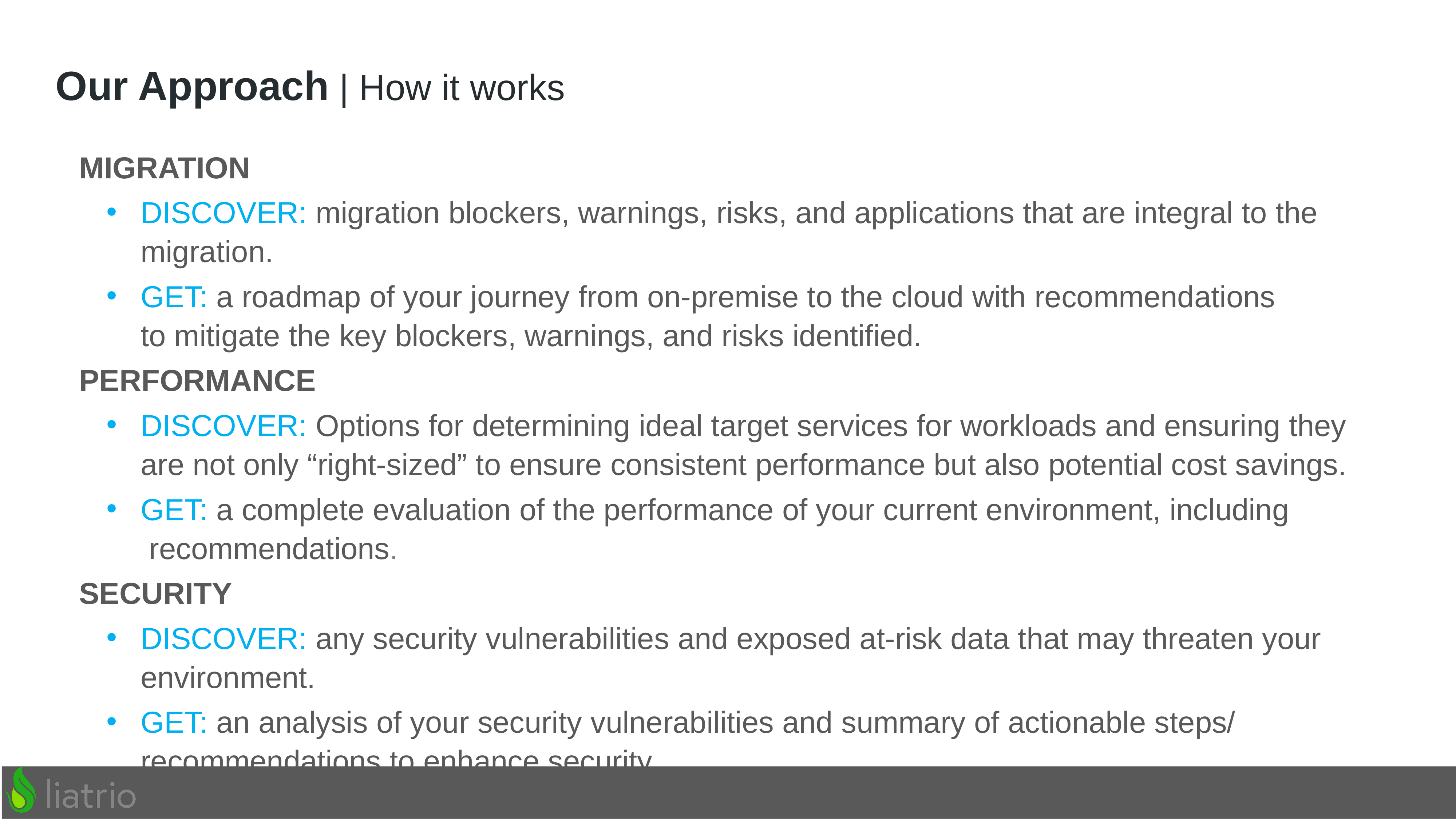

Our Approach | How it works
MIGRATION
DISCOVER: migration blockers, warnings, risks, and applications that are integral to the migration.
GET: a roadmap of your journey from on-premise to the cloud with recommendations
to mitigate the key blockers, warnings, and risks identified.
PERFORMANCE
DISCOVER: Options for determining ideal target services for workloads and ensuring they are not only “right-sized” to ensure consistent performance but also potential cost savings.
GET: a complete evaluation of the performance of your current environment, including
 recommendations.
SECURITY
DISCOVER: any security vulnerabilities and exposed at-risk data that may threaten your
environment.
GET: an analysis of your security vulnerabilities and summary of actionable steps/
recommendations to enhance security.